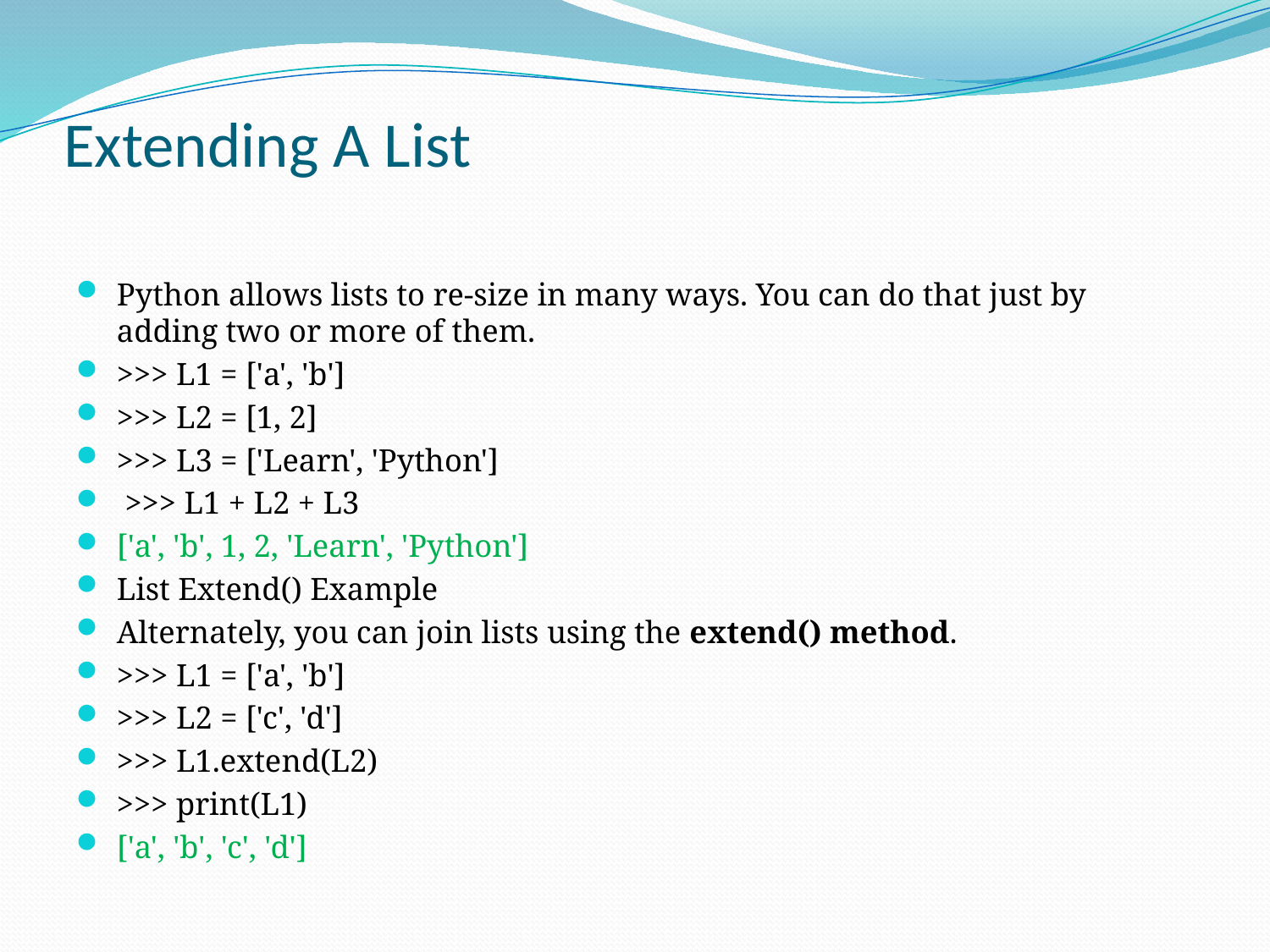

# Extending A List
Python allows lists to re-size in many ways. You can do that just by adding two or more of them.
>>> L1 = ['a', 'b']
>>> L2 = [1, 2]
>>> L3 = ['Learn', 'Python']
 >>> L1 + L2 + L3
['a', 'b', 1, 2, 'Learn', 'Python']
List Extend() Example
Alternately, you can join lists using the extend() method.
>>> L1 = ['a', 'b']
>>> L2 = ['c', 'd']
>>> L1.extend(L2)
>>> print(L1)
['a', 'b', 'c', 'd']